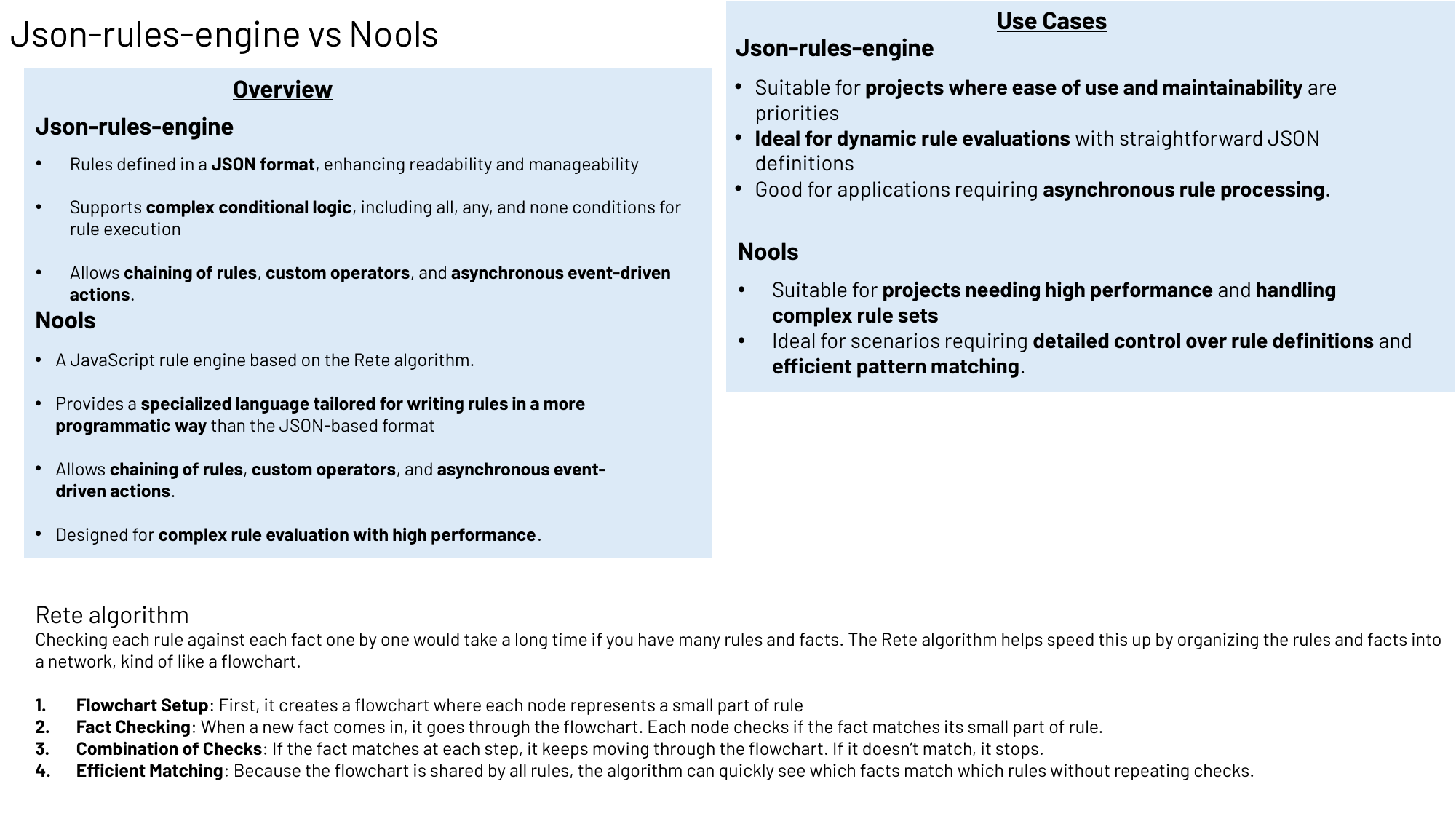

Use Cases

Json-rules-engine
Suitable for projects where ease of use and maintainability are priorities
Ideal for dynamic rule evaluations with straightforward JSON definitions
Good for applications requiring asynchronous rule processing.

Nools
Suitable for projects needing high performance and handling complex rule sets
Ideal for scenarios requiring detailed control over rule definitions and efficient pattern matching.
Json-rules-engine vs Nools
Overview

Json-rules-engine
Rules defined in a JSON format, enhancing readability and manageability

Supports complex conditional logic, including all, any, and none conditions for rule execution

Allows chaining of rules, custom operators, and asynchronous event-driven actions.

Nools
A JavaScript rule engine based on the Rete algorithm.

Provides a specialized language tailored for writing rules in a more programmatic way than the JSON-based format

Allows chaining of rules, custom operators, and asynchronous event-driven actions.

Designed for complex rule evaluation with high performance.

Rete algorithm
Checking each rule against each fact one by one would take a long time if you have many rules and facts. The Rete algorithm helps speed this up by organizing the rules and facts into a network, kind of like a flowchart.
Flowchart Setup: First, it creates a flowchart where each node represents a small part of rule
Fact Checking: When a new fact comes in, it goes through the flowchart. Each node checks if the fact matches its small part of rule.
Combination of Checks: If the fact matches at each step, it keeps moving through the flowchart. If it doesn’t match, it stops.
Efficient Matching: Because the flowchart is shared by all rules, the algorithm can quickly see which facts match which rules without repeating checks.